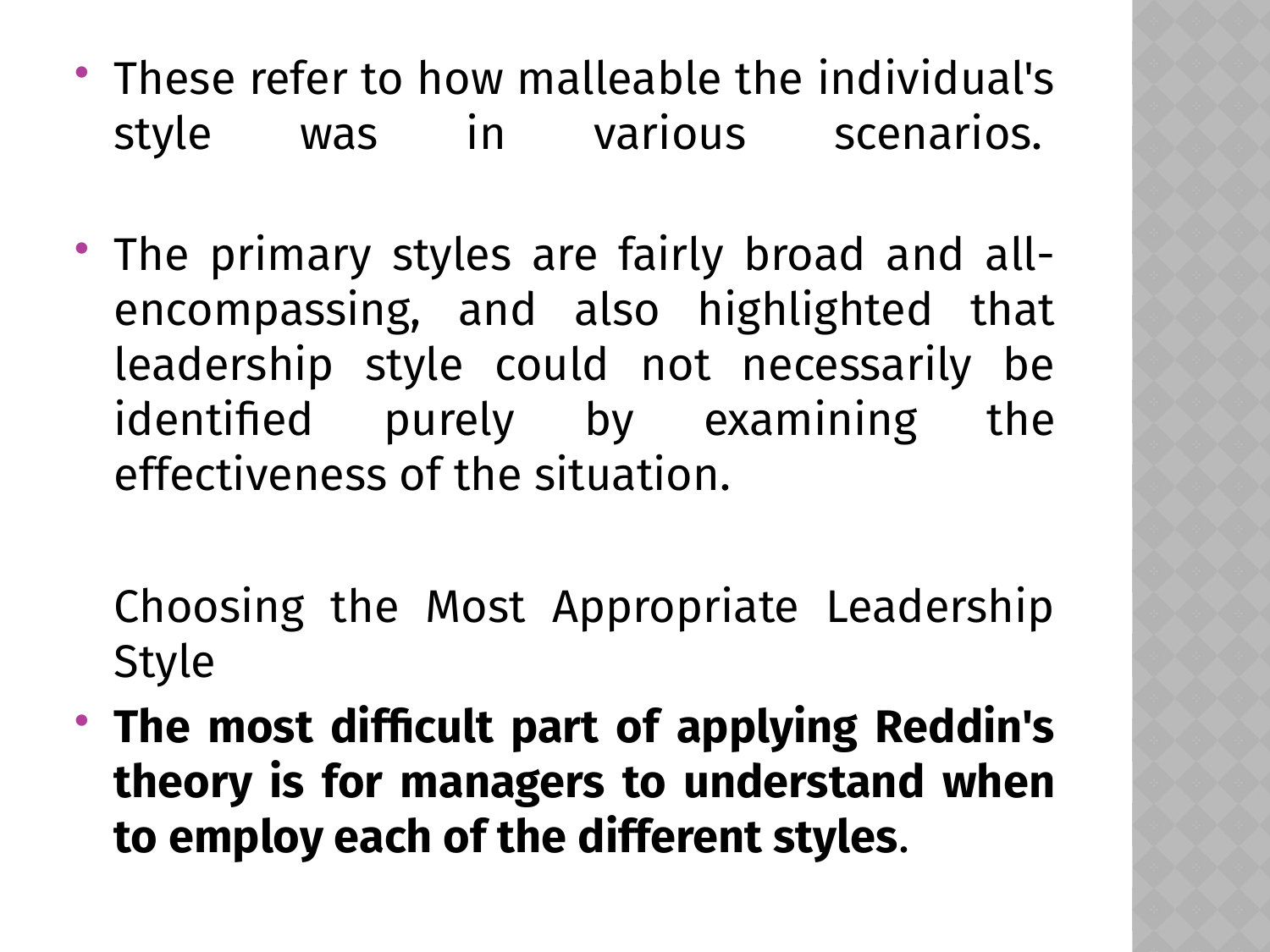

These refer to how malleable the individual's style was in various scenarios.
The primary styles are fairly broad and all-encompassing, and also highlighted that leadership style could not necessarily be identified purely by examining the effectiveness of the situation.

	Choosing the Most Appropriate Leadership Style
The most difficult part of applying Reddin's theory is for managers to understand when to employ each of the different styles.